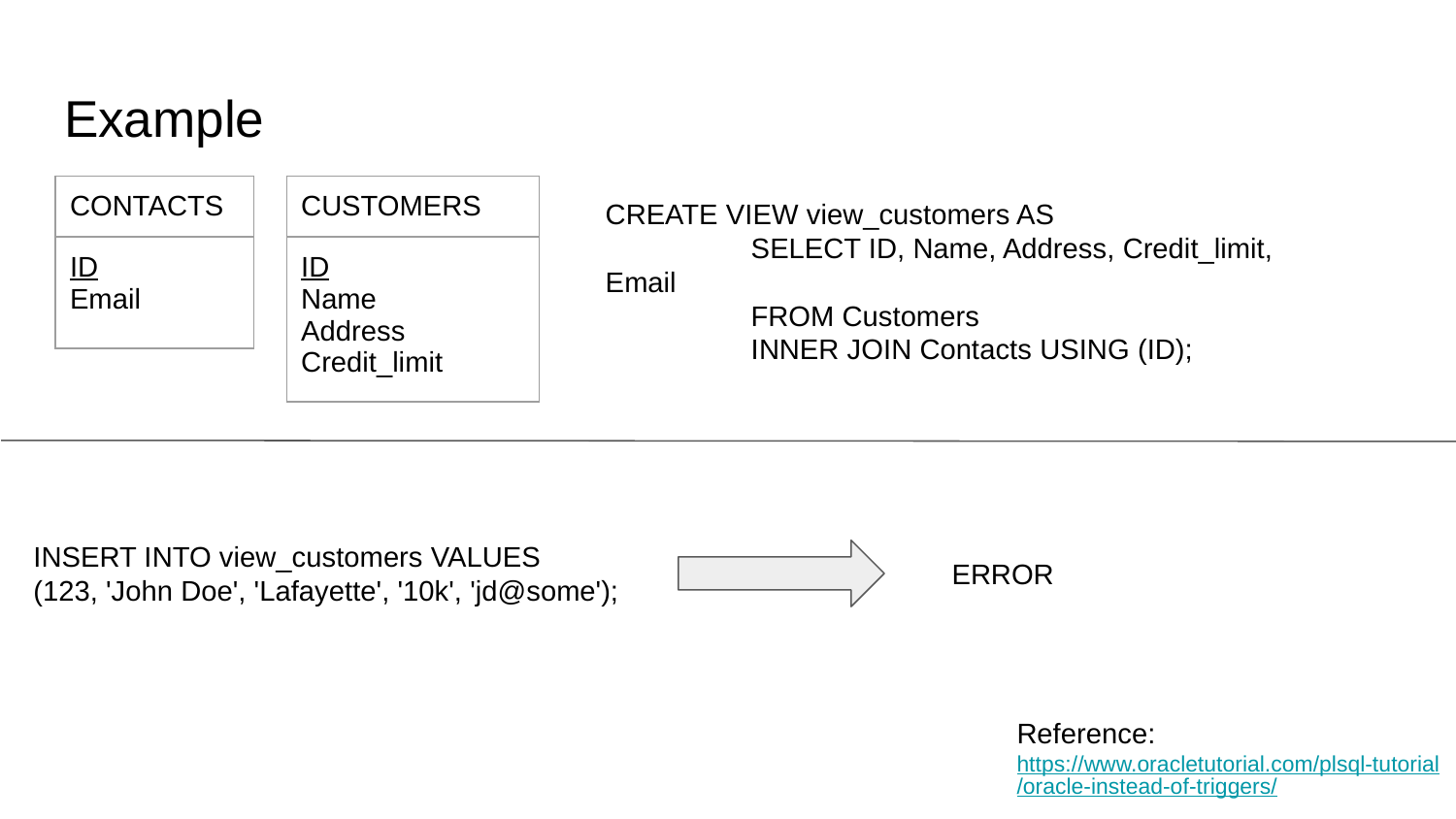

# Example
| CONTACTS |
| --- |
| ID Email |
|  |
|  |
|  |
| CUSTOMERS |
| --- |
| ID Name Address Credit\_limit |
|  |
|  |
|  |
CREATE VIEW view_customers AS
	SELECT ID, Name, Address, Credit_limit, Email
	FROM Customers
	INNER JOIN Contacts USING (ID);
INSERT INTO view_customers VALUES
(123, 'John Doe', 'Lafayette', '10k', 'jd@some');

ERROR
Reference: https://www.oracletutorial.com/plsql-tutorial/oracle-instead-of-triggers/